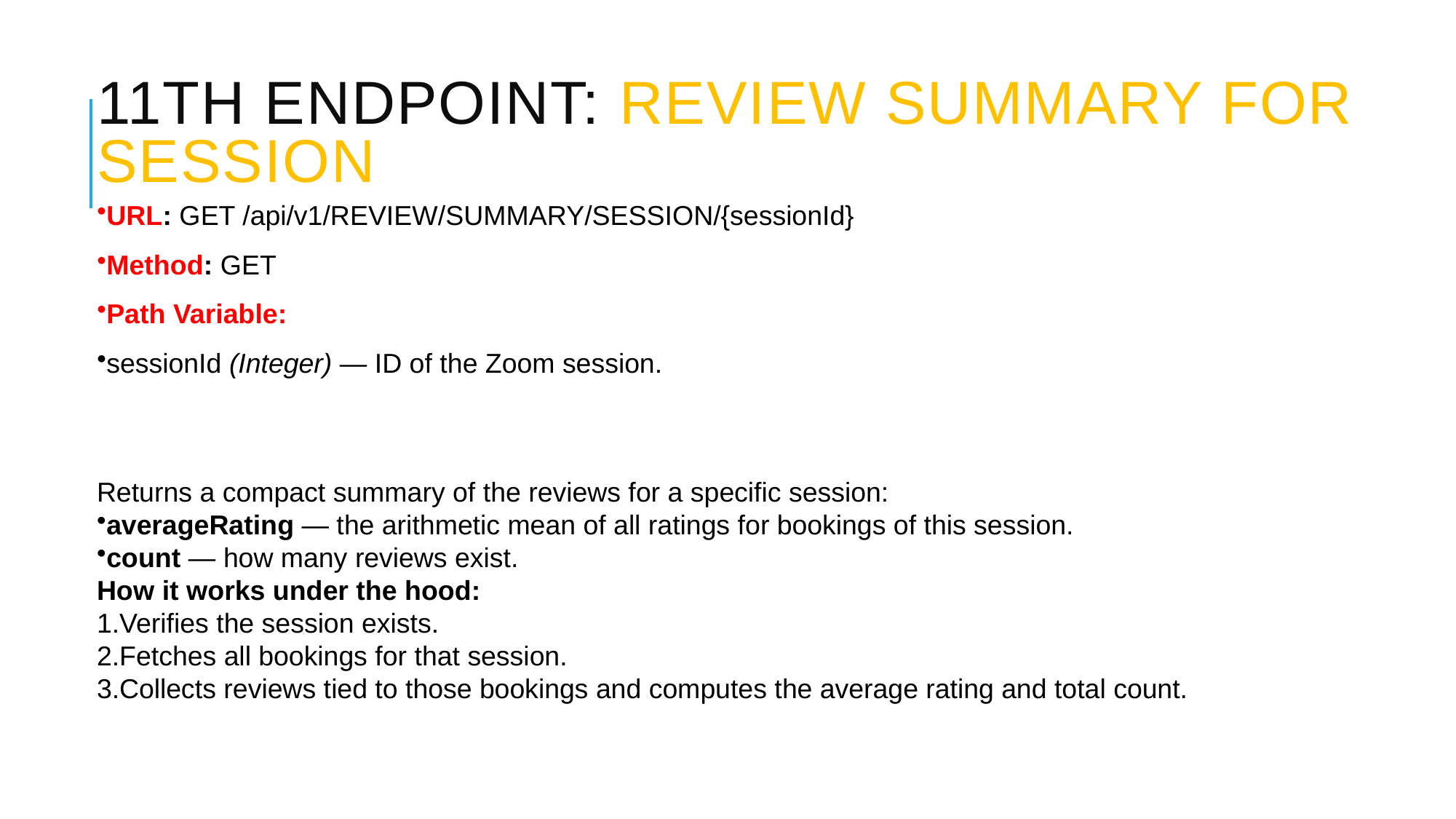

# 11TH Endpoint: Review Summary for Session
URL: GET /api/v1/REVIEW/SUMMARY/SESSION/{sessionId}
Method: GET
Path Variable:
sessionId (Integer) — ID of the Zoom session.

Returns a compact summary of the reviews for a specific session:
averageRating — the arithmetic mean of all ratings for bookings of this session.
count — how many reviews exist.
How it works under the hood:
Verifies the session exists.
Fetches all bookings for that session.
Collects reviews tied to those bookings and computes the average rating and total count.